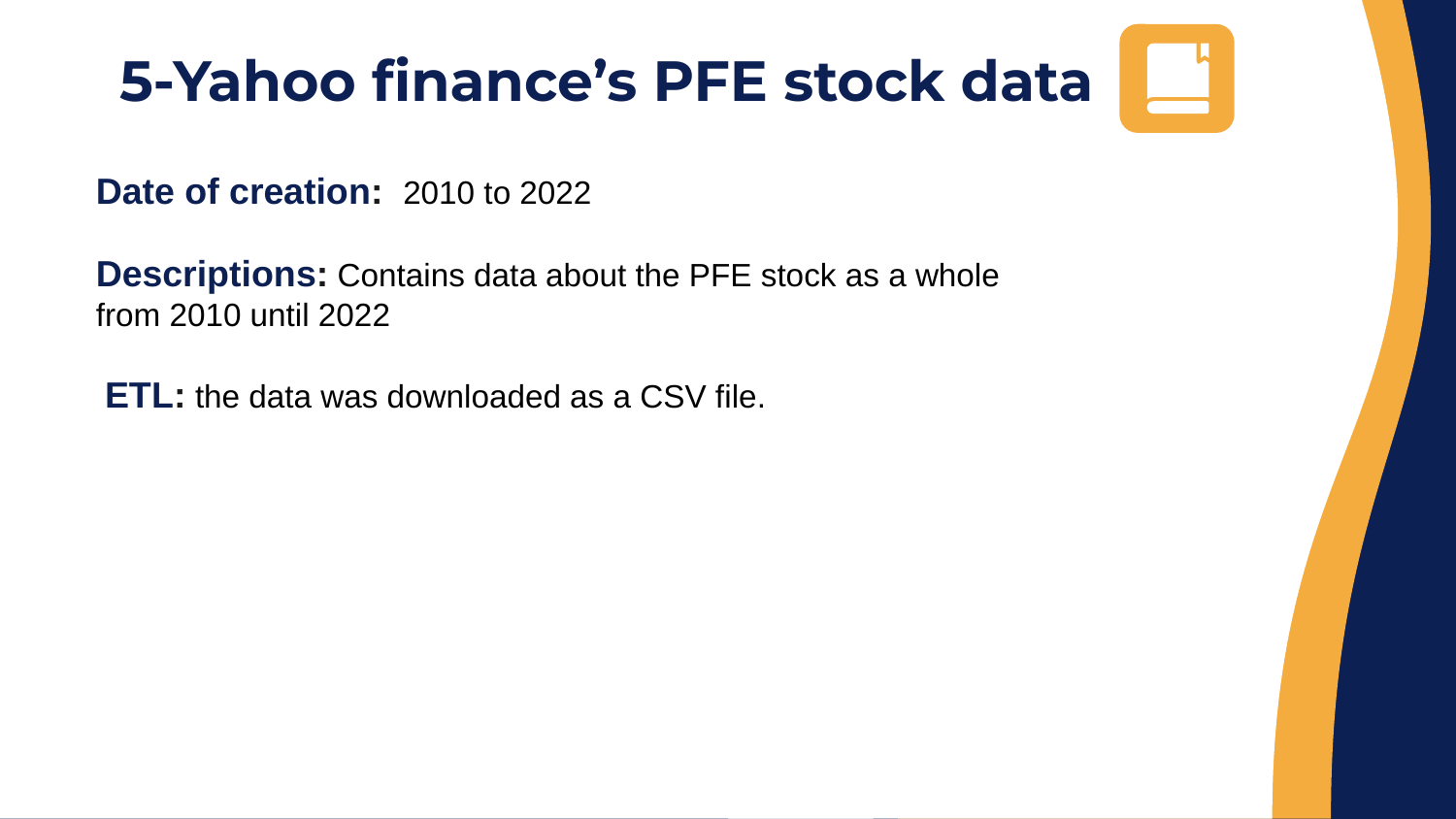

# 5-Yahoo finance’s PFE stock data

Date of creation:  2010 to 2022
Descriptions: Contains data about the PFE stock as a whole from 2010 until 2022
 ETL: the data was downloaded as a CSV file.